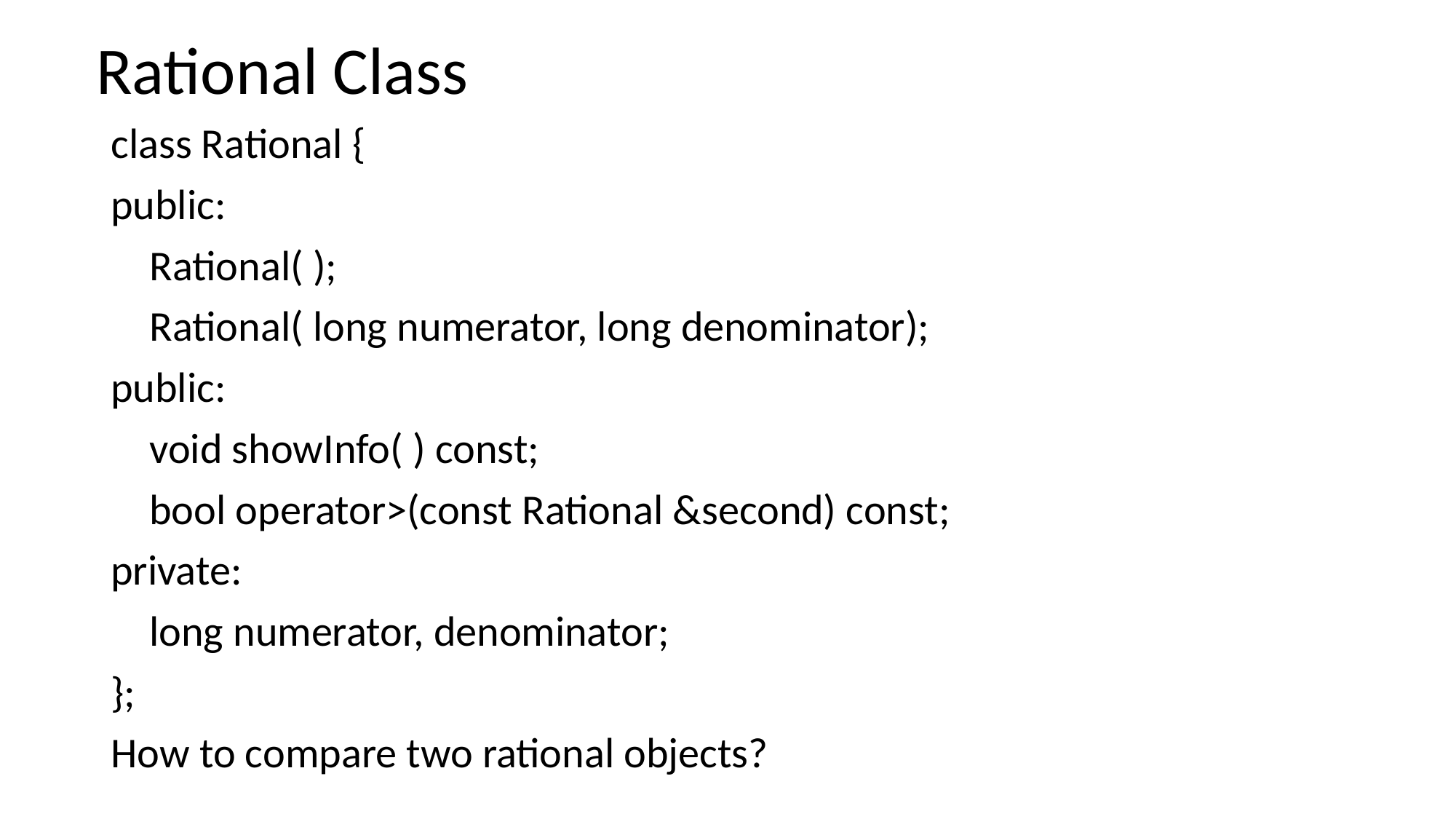

# Rational Class
class Rational {
public:
    Rational( );
    Rational( long numerator, long denominator);
public:
    void showInfo( ) const;
    bool operator>(const Rational &second) const;
private:
    long numerator, denominator;
};
How to compare two rational objects?